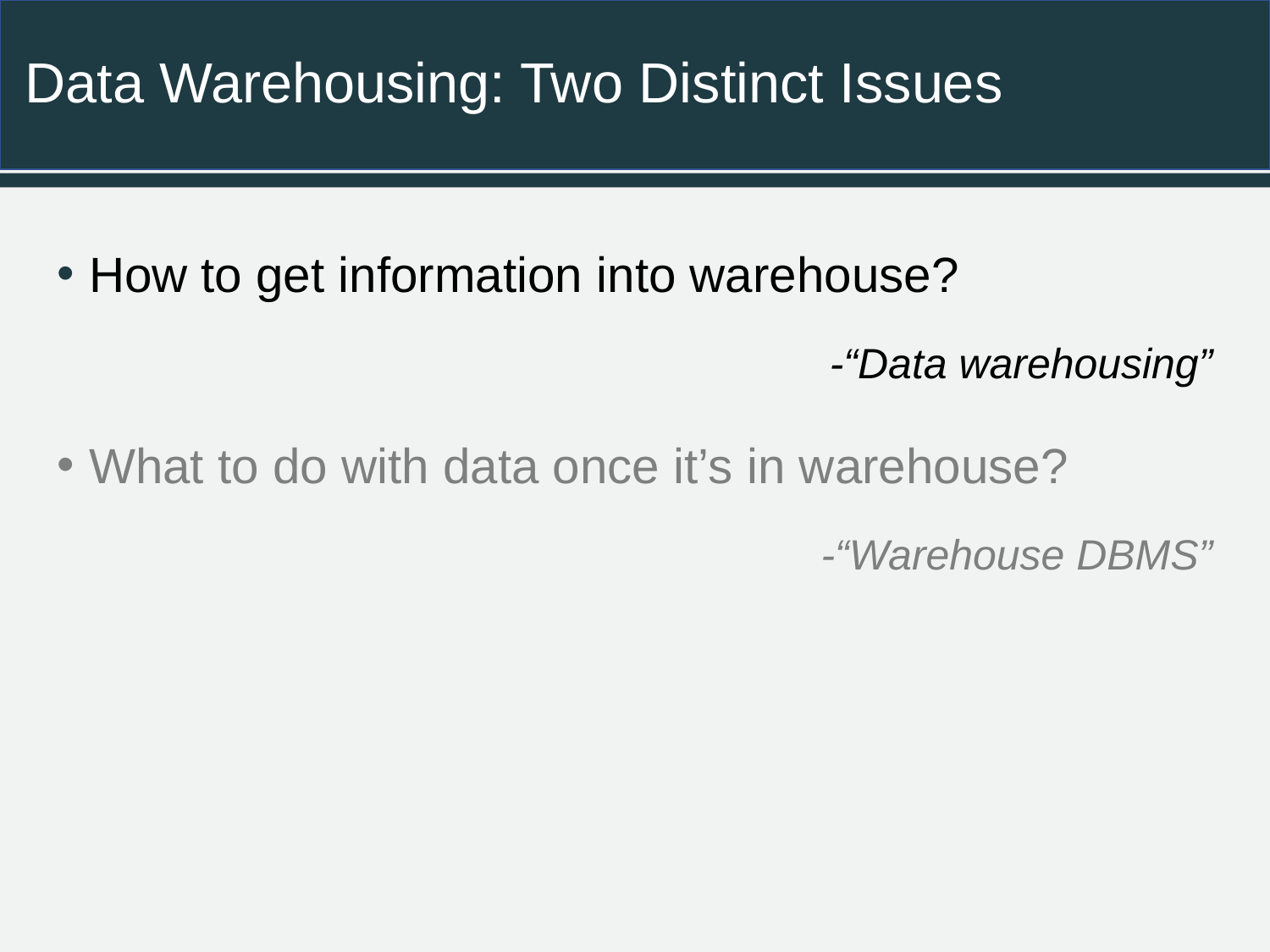

# Data Warehousing: Two Distinct Issues
How to get information into warehouse?
-“Data warehousing”
What to do with data once it’s in warehouse?
-“Warehouse DBMS”